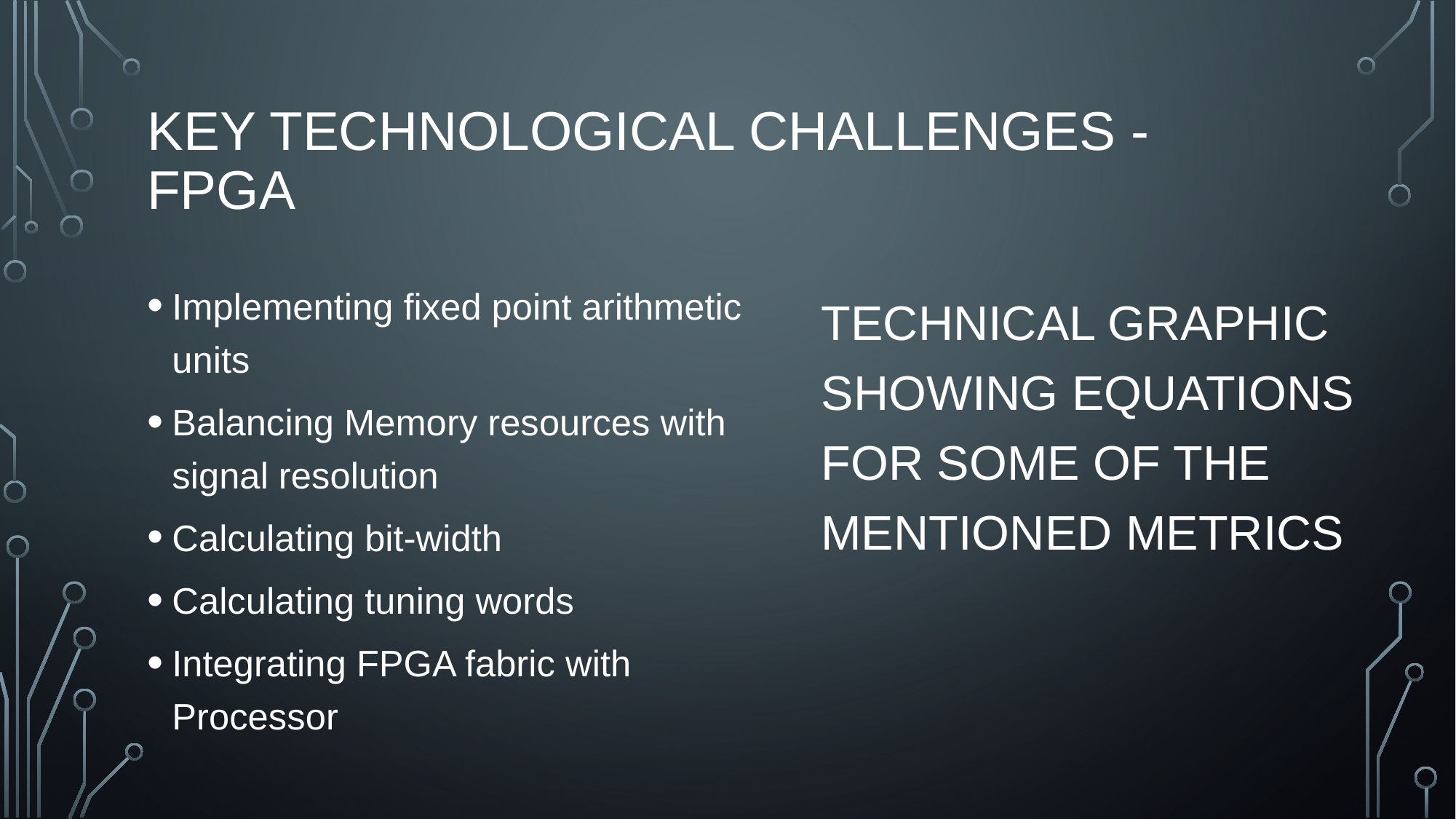

# Key technological challenges - fpga
Implementing fixed point arithmetic units
Balancing Memory resources with signal resolution
Calculating bit-width
Calculating tuning words
Integrating FPGA fabric with Processor

TECHNICAL GRAPHIC SHOWING EQUATIONS FOR SOME OF THE MENTIONED METRICS